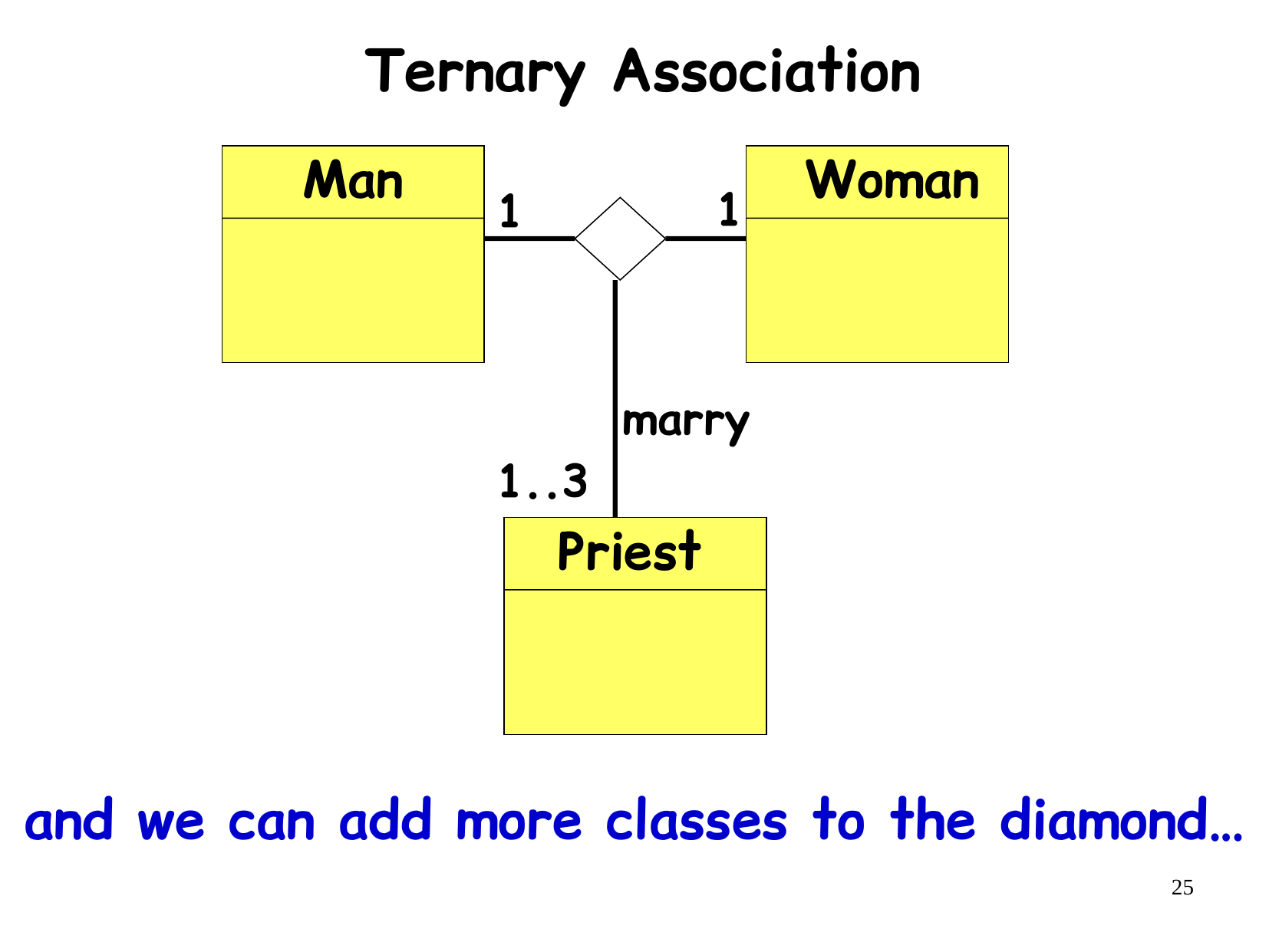

Ternary Association
Man
Woman

1
1

marry
1..3
Priest

and we can add more classes to the diamond…